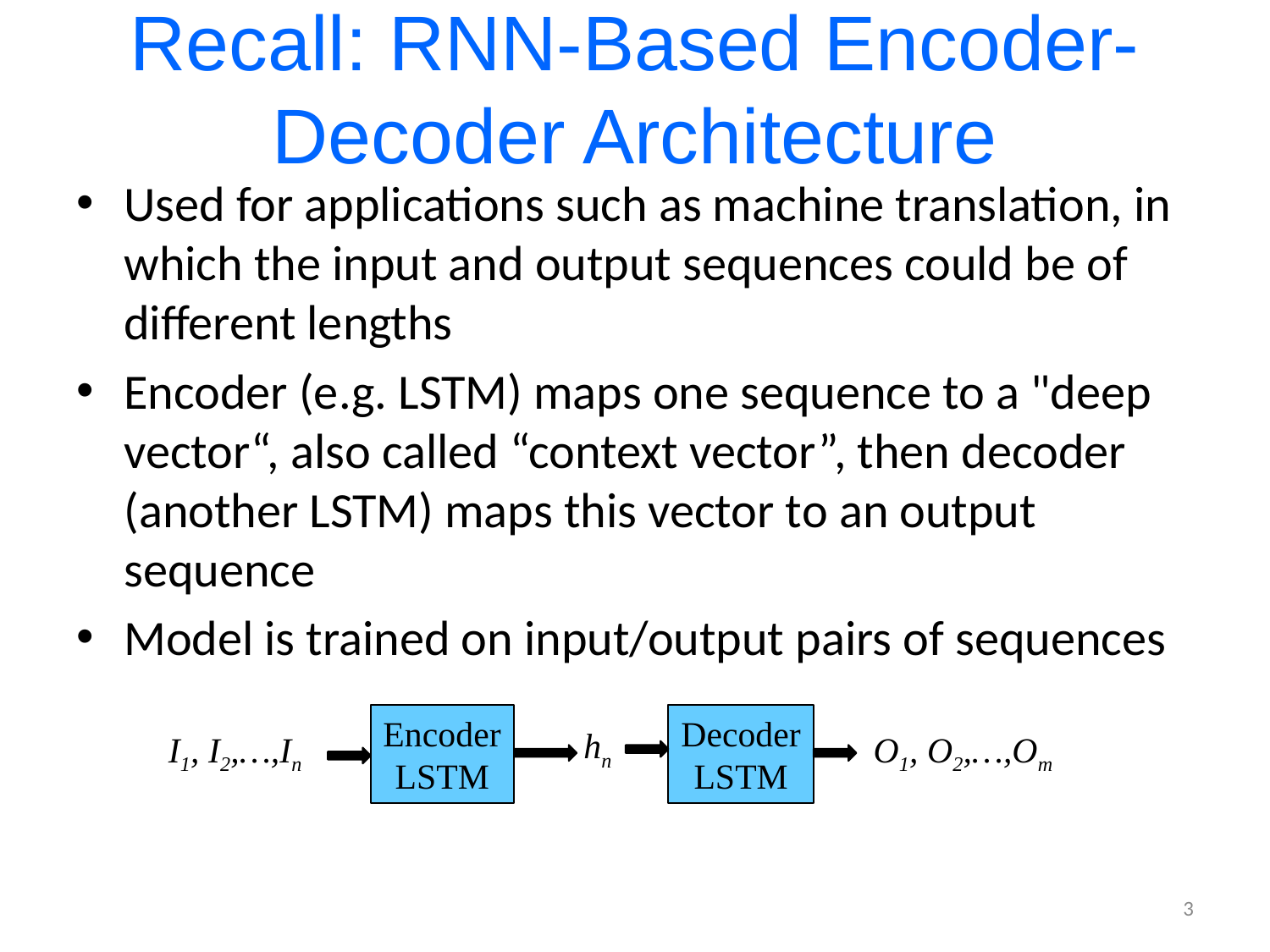

# Recall: RNN-Based Encoder-Decoder Architecture
Used for applications such as machine translation, in which the input and output sequences could be of different lengths
Encoder (e.g. LSTM) maps one sequence to a "deep vector“, also called “context vector”, then decoder (another LSTM) maps this vector to an output sequence
Model is trained on input/output pairs of sequences

Encoder
LSTM
Decoder
LSTM
hn
I1, I2,…,In
O1, O2,…,Om

3